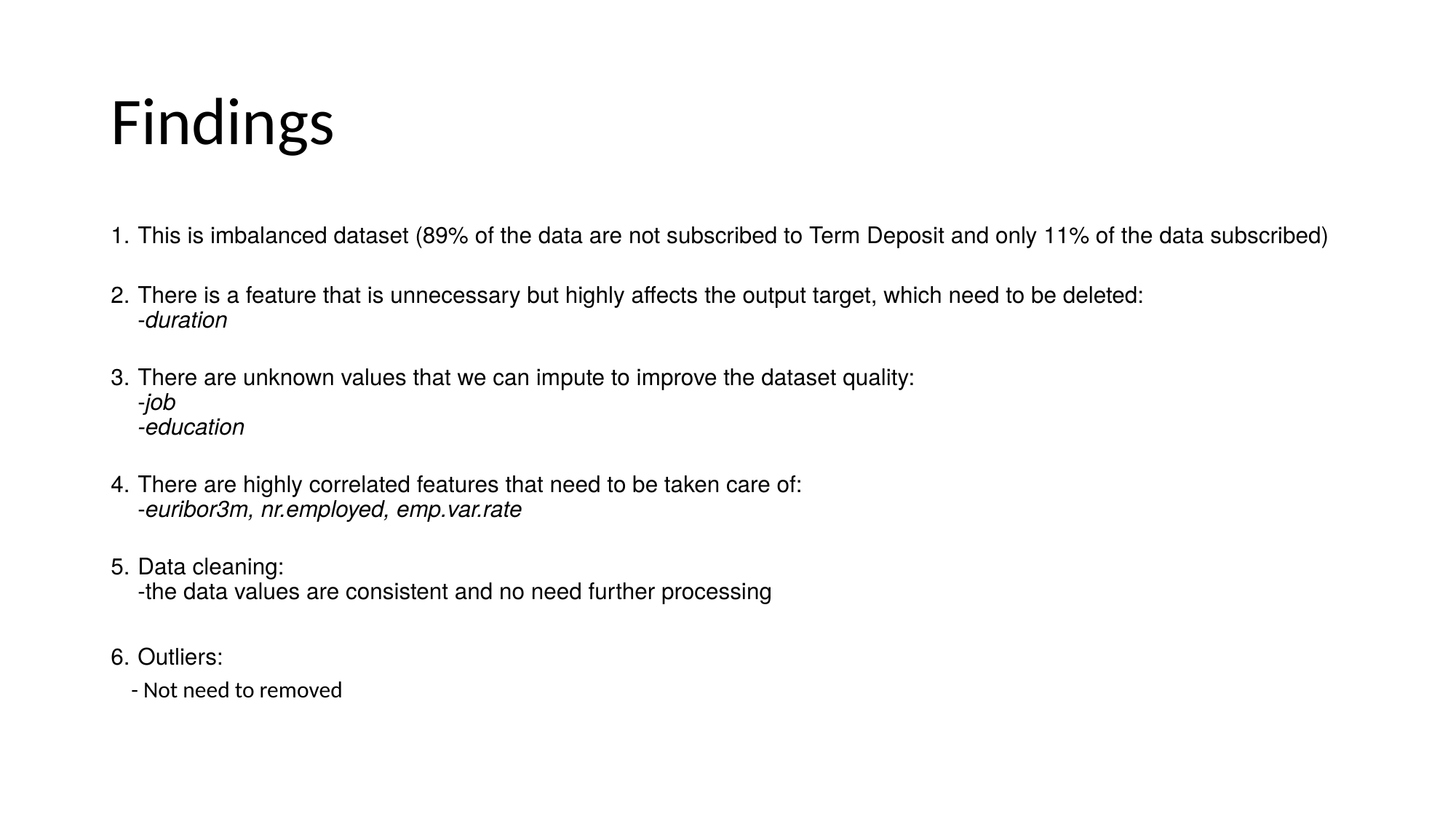

# Findings
This is imbalanced dataset (89% of the data are not subscribed to Term Deposit and only 11% of the data subscribed)
There is a feature that is unnecessary but highly affects the output target, which need to be deleted:
-duration
There are unknown values that we can impute to improve the dataset quality:
-job
-education
There are highly correlated features that need to be taken care of:
-euribor3m, nr.employed, emp.var.rate
Data cleaning:
-the data values are consistent and no need further processing

Outliers:
    - Not need to removed